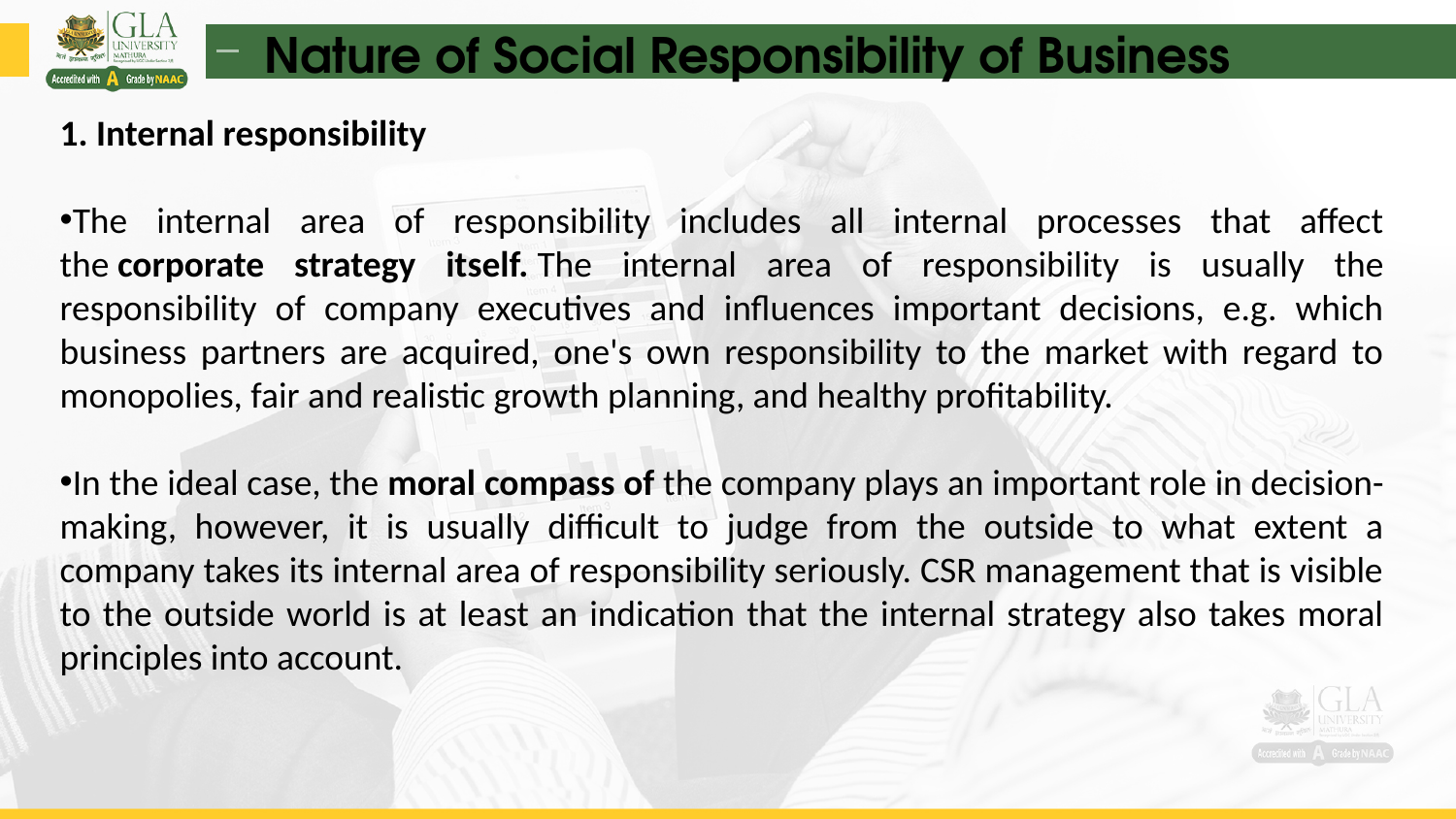

Nature of Social Responsibility of Business
1. Internal responsibility

The internal area of responsibility includes all internal processes that affect the corporate strategy itself. The internal area of responsibility is usually the responsibility of company executives and influences important decisions, e.g. which business partners are acquired, one's own responsibility to the market with regard to monopolies, fair and realistic growth planning, and healthy profitability.

In the ideal case, the moral compass of the company plays an important role in decision-making, however, it is usually difficult to judge from the outside to what extent a company takes its internal area of responsibility seriously. CSR management that is visible to the outside world is at least an indication that the internal strategy also takes moral principles into account.